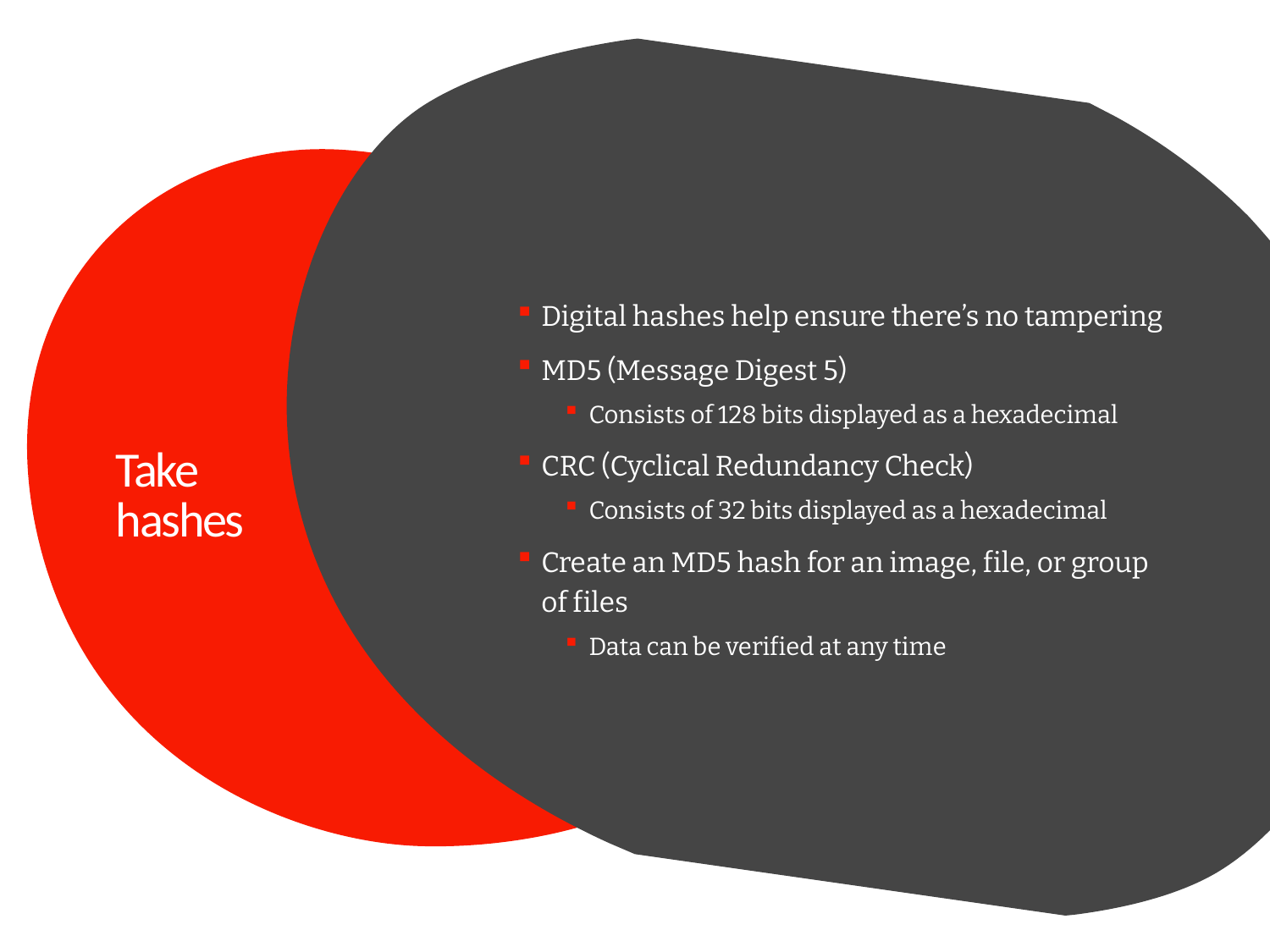

Digital hashes help ensure there’s no tampering
MD5 (Message Digest 5)
Consists of 128 bits displayed as a hexadecimal
CRC (Cyclical Redundancy Check)
Consists of 32 bits displayed as a hexadecimal
Create an MD5 hash for an image, file, or group of files
Data can be verified at any time
# Take hashes